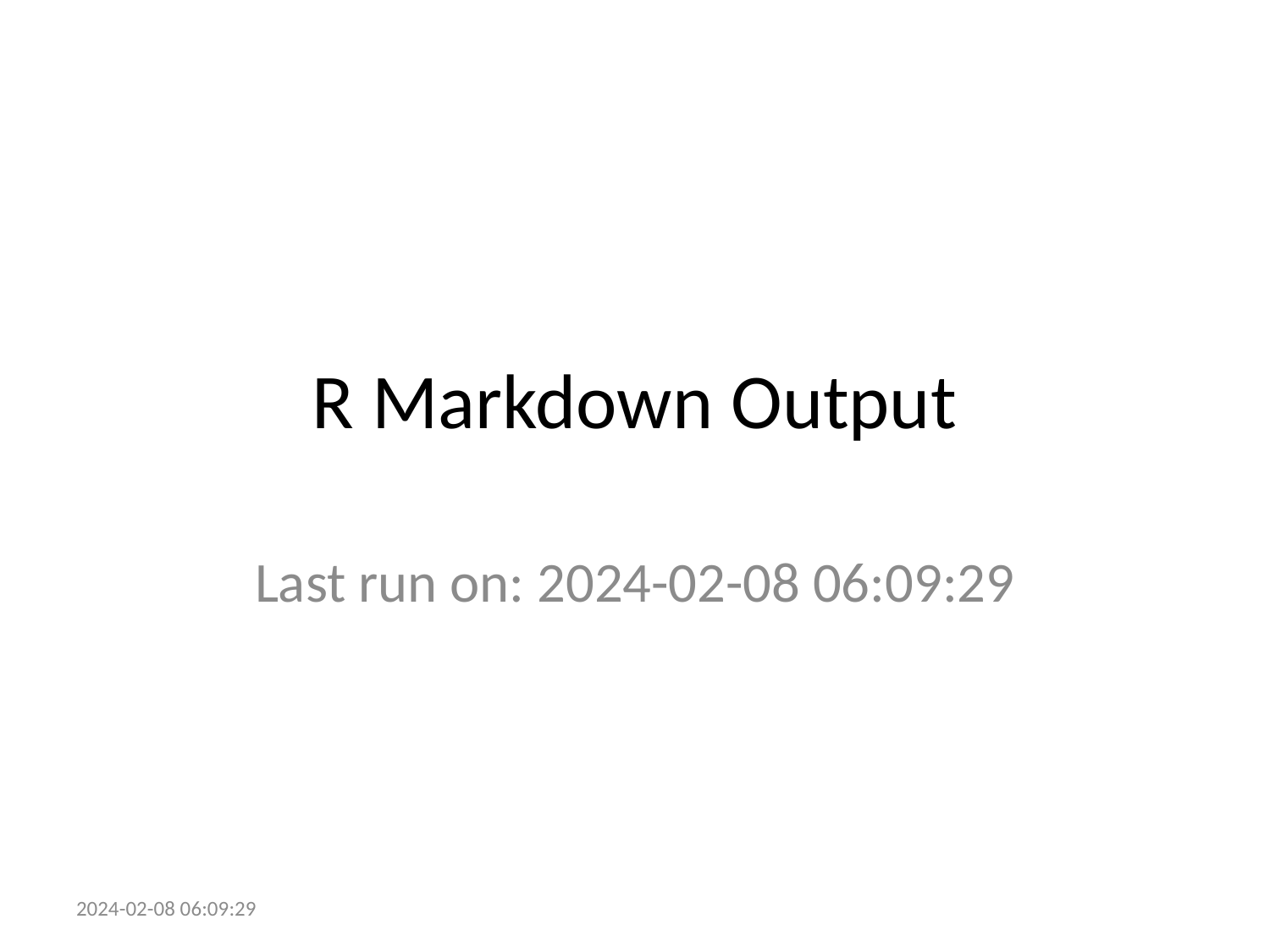

# R Markdown Output
Last run on: 2024-02-08 06:09:29
2024-02-08 06:09:29